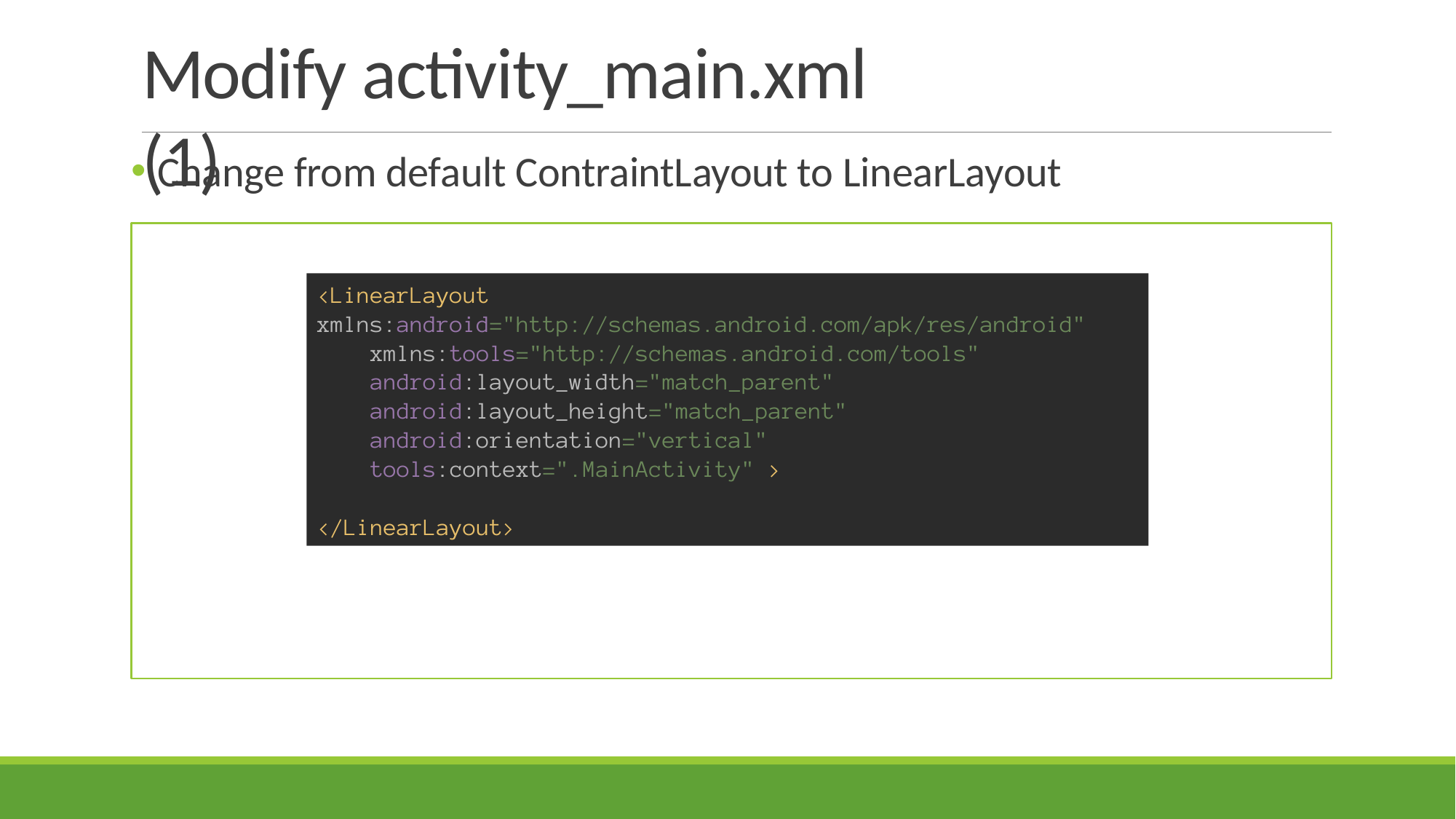

# Modify activity_main.xml (1)
Change from default ContraintLayout to LinearLayout

<LinearLayout xmlns:android="http://schemas.android.com/apk/res/android"
    xmlns:tools="http://schemas.android.com/tools"
    android:layout_width="match_parent"
    android:layout_height="match_parent"
    android:orientation="vertical"
    tools:context=".MainActivity" >
</LinearLayout>